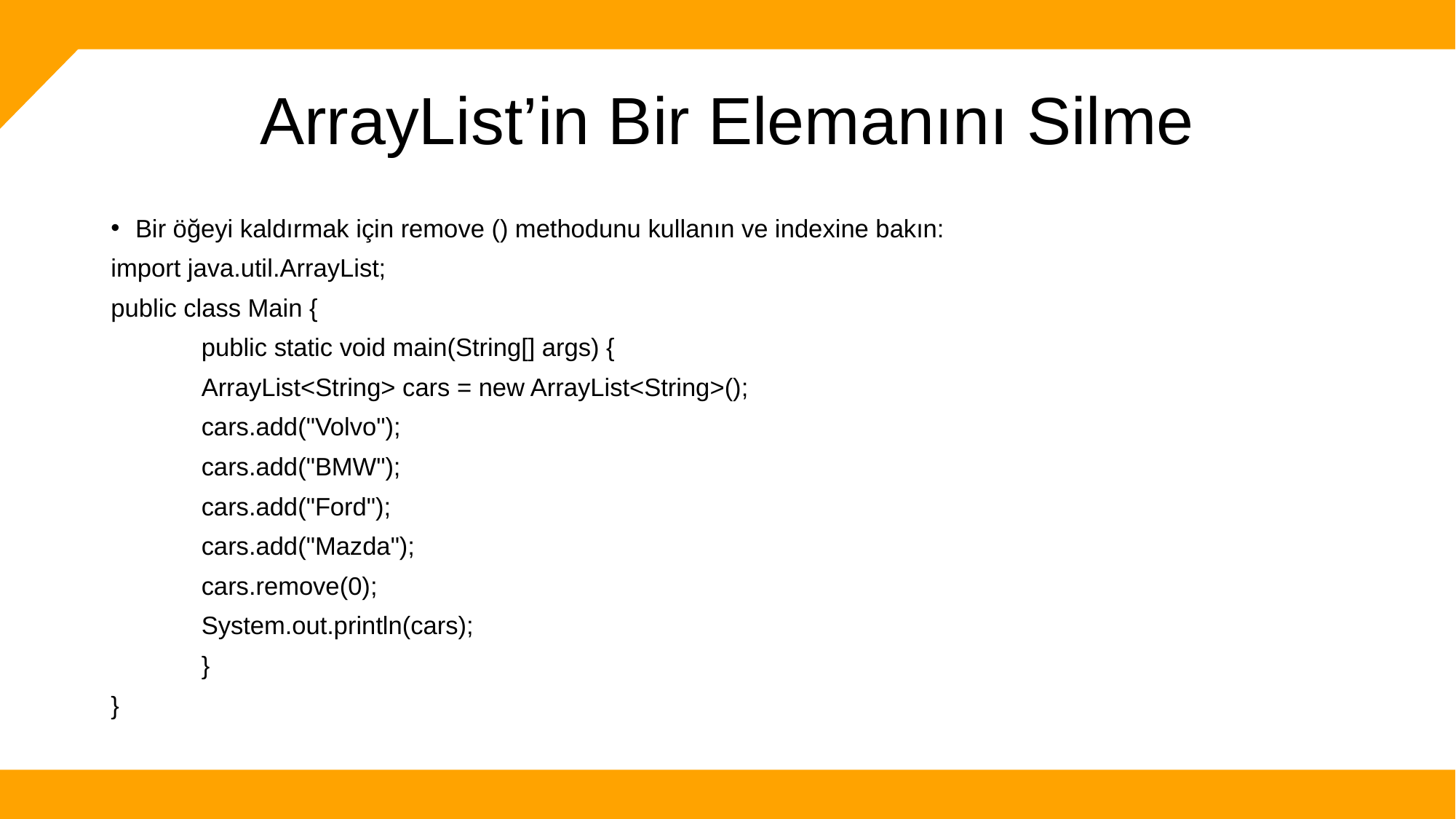

# ArrayList’in Bir Elemanını Silme
Bir öğeyi kaldırmak için remove () methodunu kullanın ve indexine bakın:
import java.util.ArrayList;
public class Main {
	public static void main(String[] args) {
		ArrayList<String> cars = new ArrayList<String>();
		cars.add("Volvo");
		cars.add("BMW");
		cars.add("Ford");
		cars.add("Mazda");
		cars.remove(0);
		System.out.println(cars);
	}
}